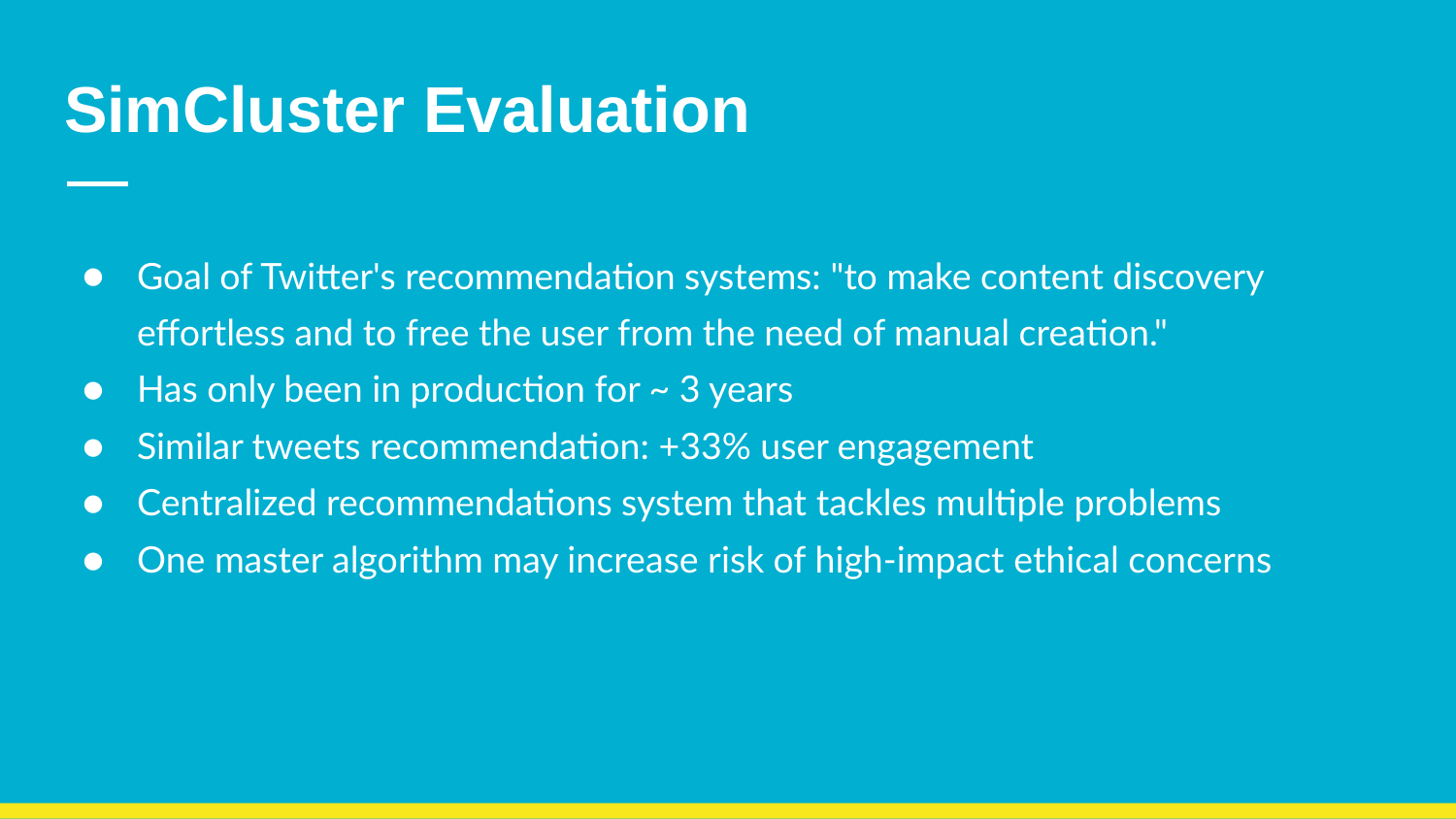

# SimCluster Evaluation
Goal of Twitter's recommendation systems: "to make content discovery effortless and to free the user from the need of manual creation."
Has only been in production for ~ 3 years
Similar tweets recommendation: +33% user engagement
Centralized recommendations system that tackles multiple problems
One master algorithm may increase risk of high-impact ethical concerns